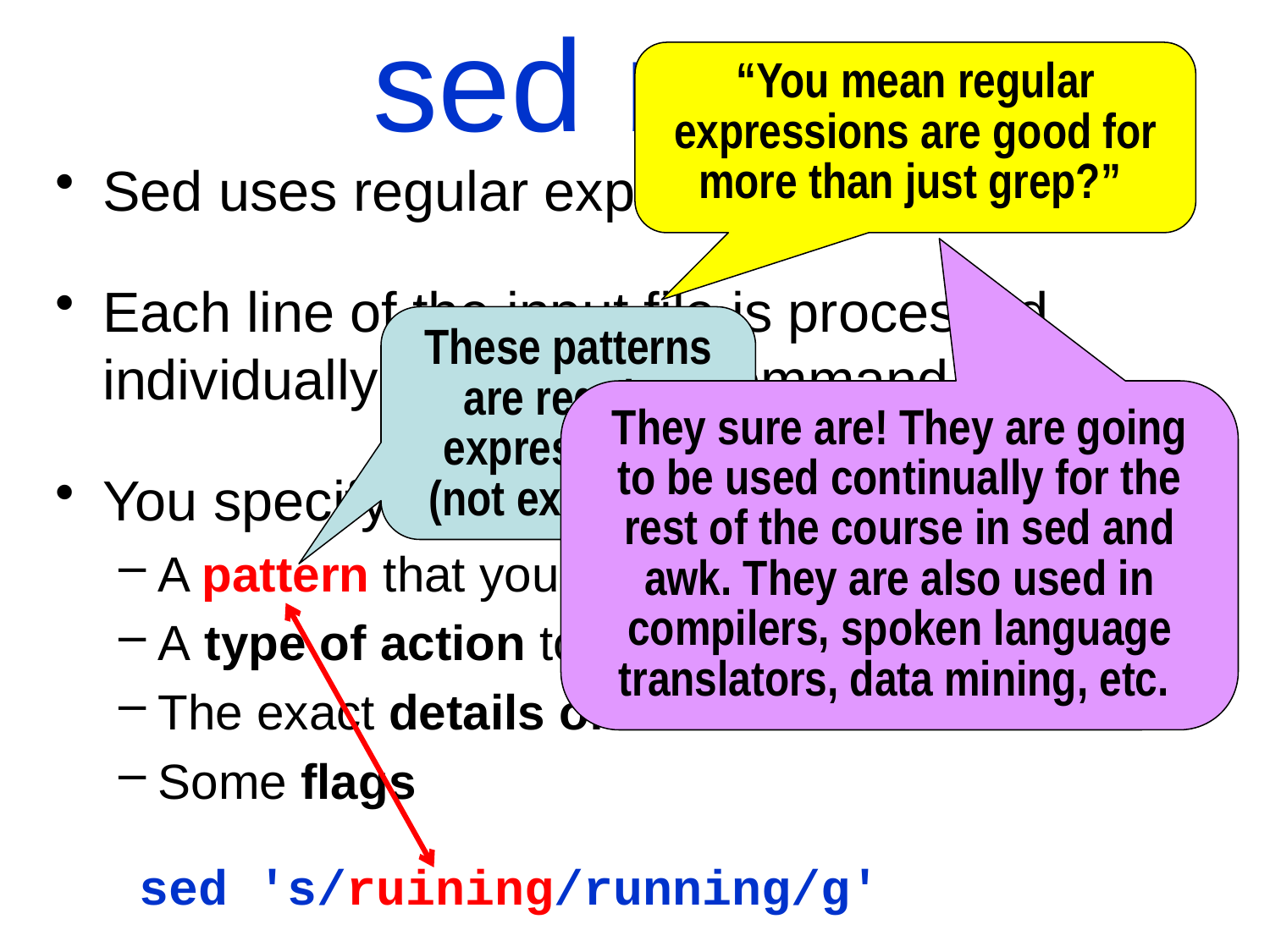

# sed  basics
“You mean regular expressions are good for more than just grep?”
Sed uses regular expressions, just like grep
Each line of the input file is processed individually by your sed command
You specify:
A pattern that you are looking for
A type of action to perform when matched
The exact details of the action
Some flags
These patterns are regular expressions!
(not extended)
They sure are! They are going to be used continually for the rest of the course in sed and awk. They are also used in compilers, spoken language translators, data mining, etc.
sed 's/ruining/running/g'